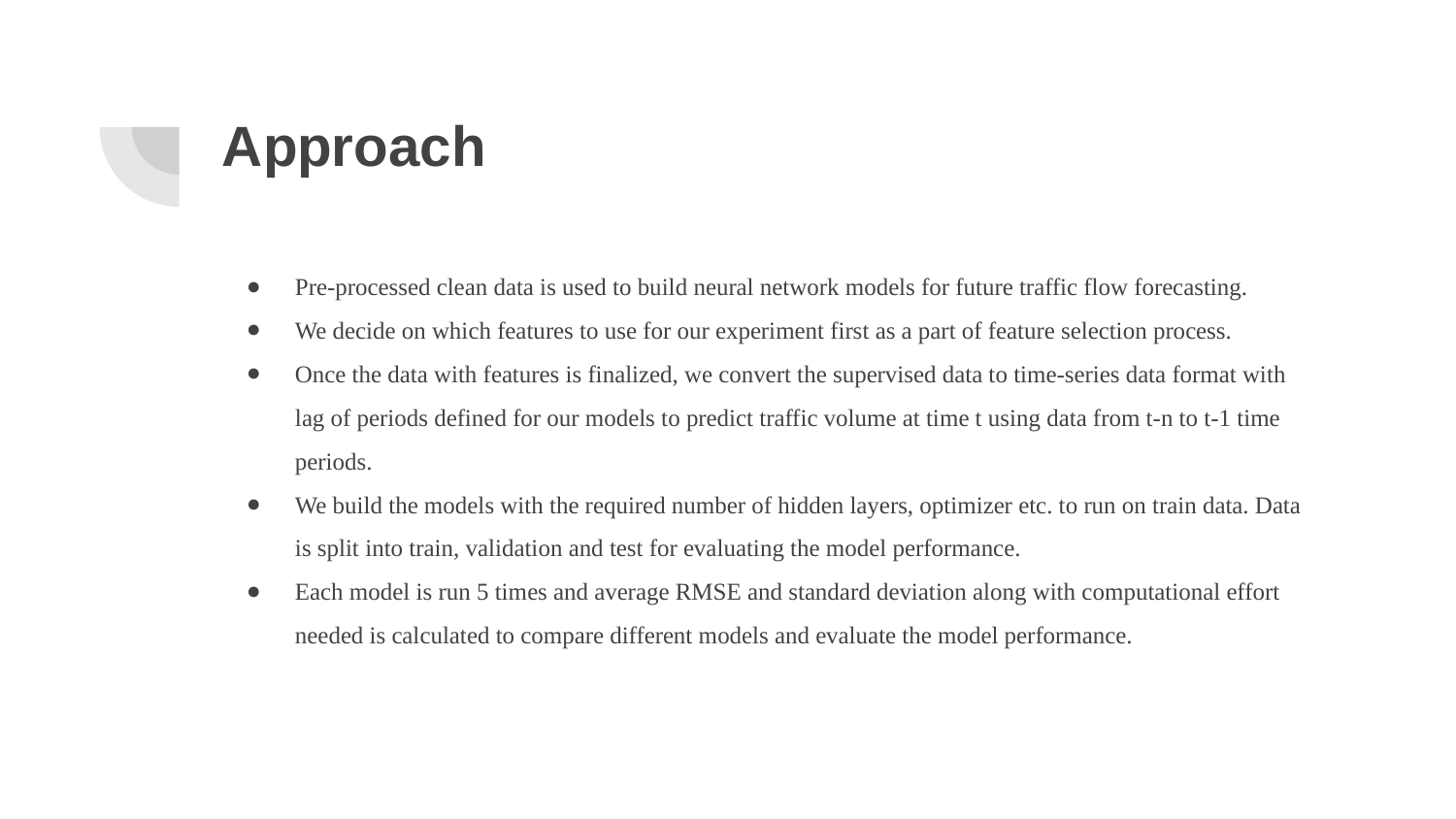

# Approach
Pre-processed clean data is used to build neural network models for future traffic flow forecasting.
We decide on which features to use for our experiment first as a part of feature selection process.
Once the data with features is finalized, we convert the supervised data to time-series data format with lag of periods defined for our models to predict traffic volume at time t using data from t-n to t-1 time periods.
We build the models with the required number of hidden layers, optimizer etc. to run on train data. Data is split into train, validation and test for evaluating the model performance.
Each model is run 5 times and average RMSE and standard deviation along with computational effort needed is calculated to compare different models and evaluate the model performance.